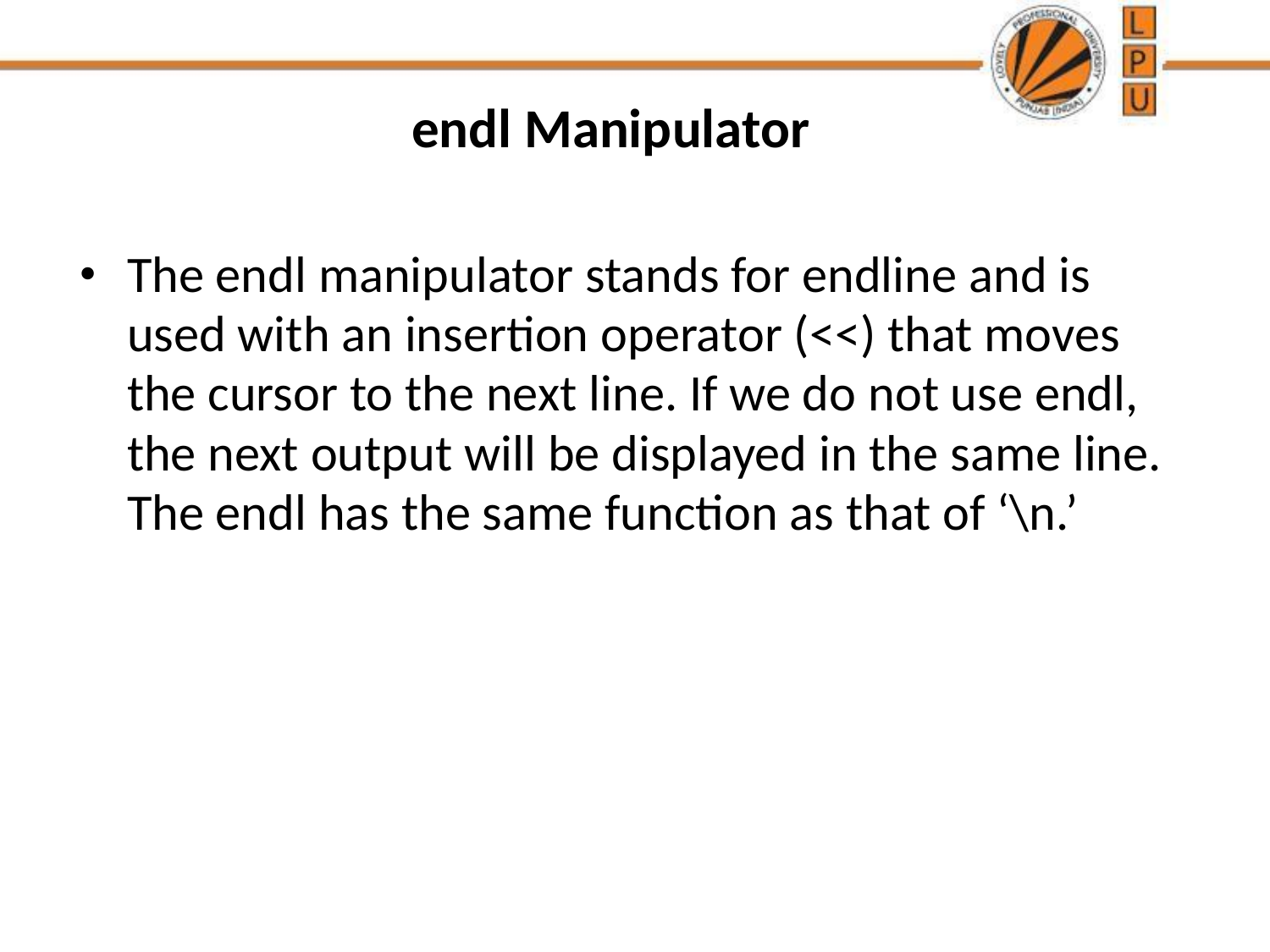

# endl Manipulator
The endl manipulator stands for endline and is used with an insertion operator (<<) that moves the cursor to the next line. If we do not use endl, the next output will be displayed in the same line. The endl has the same function as that of ‘\n.’